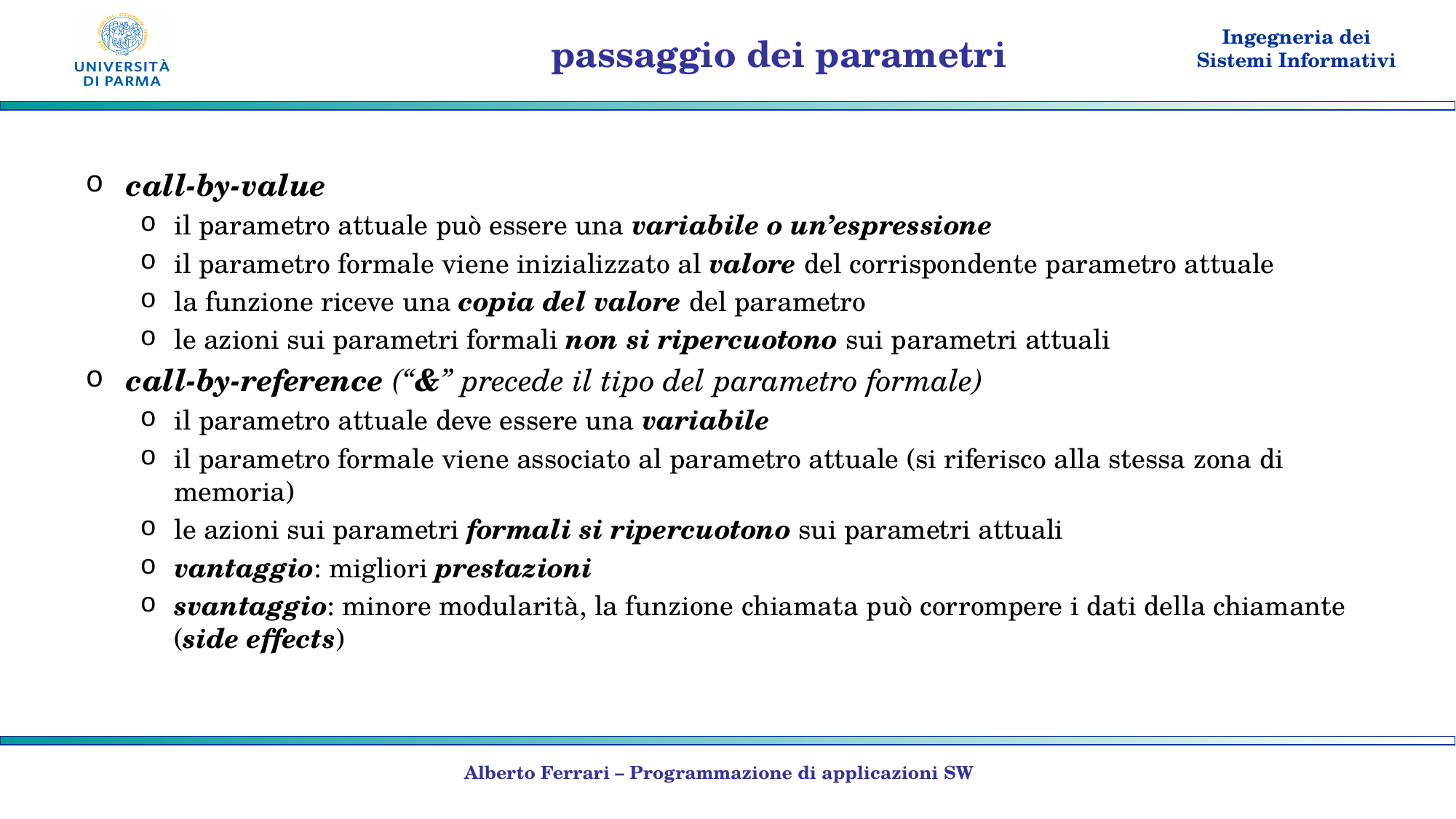

# passaggio dei parametri
call-by-value
il parametro attuale può essere una variabile o un’espressione
il parametro formale viene inizializzato al valore del corrispondente parametro attuale
la funzione riceve una copia del valore del parametro
le azioni sui parametri formali non si ripercuotono sui parametri attuali
call-by-reference (“&” precede il tipo del parametro formale)
il parametro attuale deve essere una variabile
il parametro formale viene associato al parametro attuale (si riferisco alla stessa zona di memoria)
le azioni sui parametri formali si ripercuotono sui parametri attuali
vantaggio: migliori prestazioni
svantaggio: minore modularità, la funzione chiamata può corrompere i dati della chiamante (side effects)
Alberto Ferrari – Programmazione di applicazioni SW